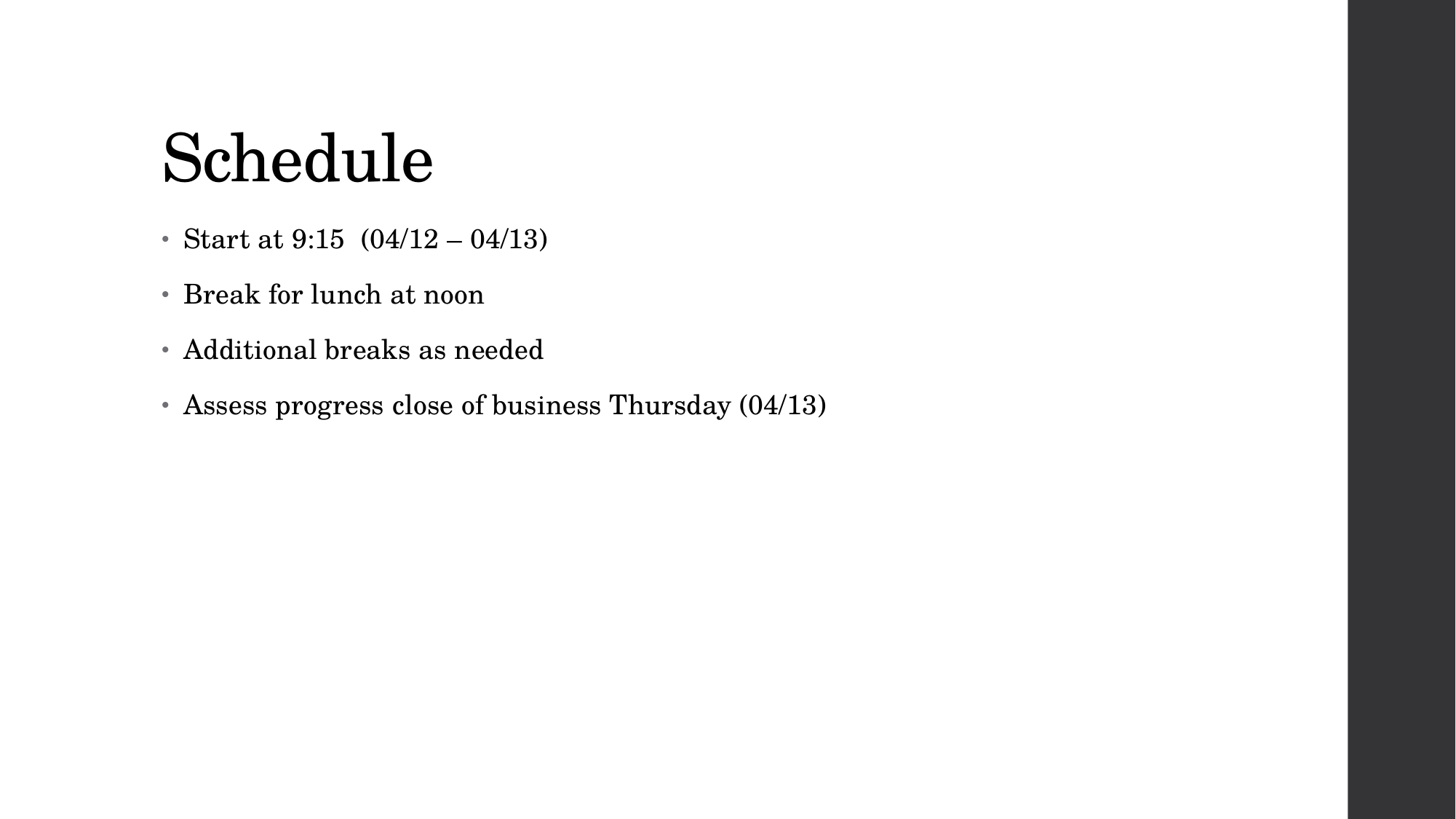

# Schedule
Start at 9:15  (04/12 – 04/13)
Break for lunch at noon
Additional breaks as needed
Assess progress close of business Thursday (04/13)